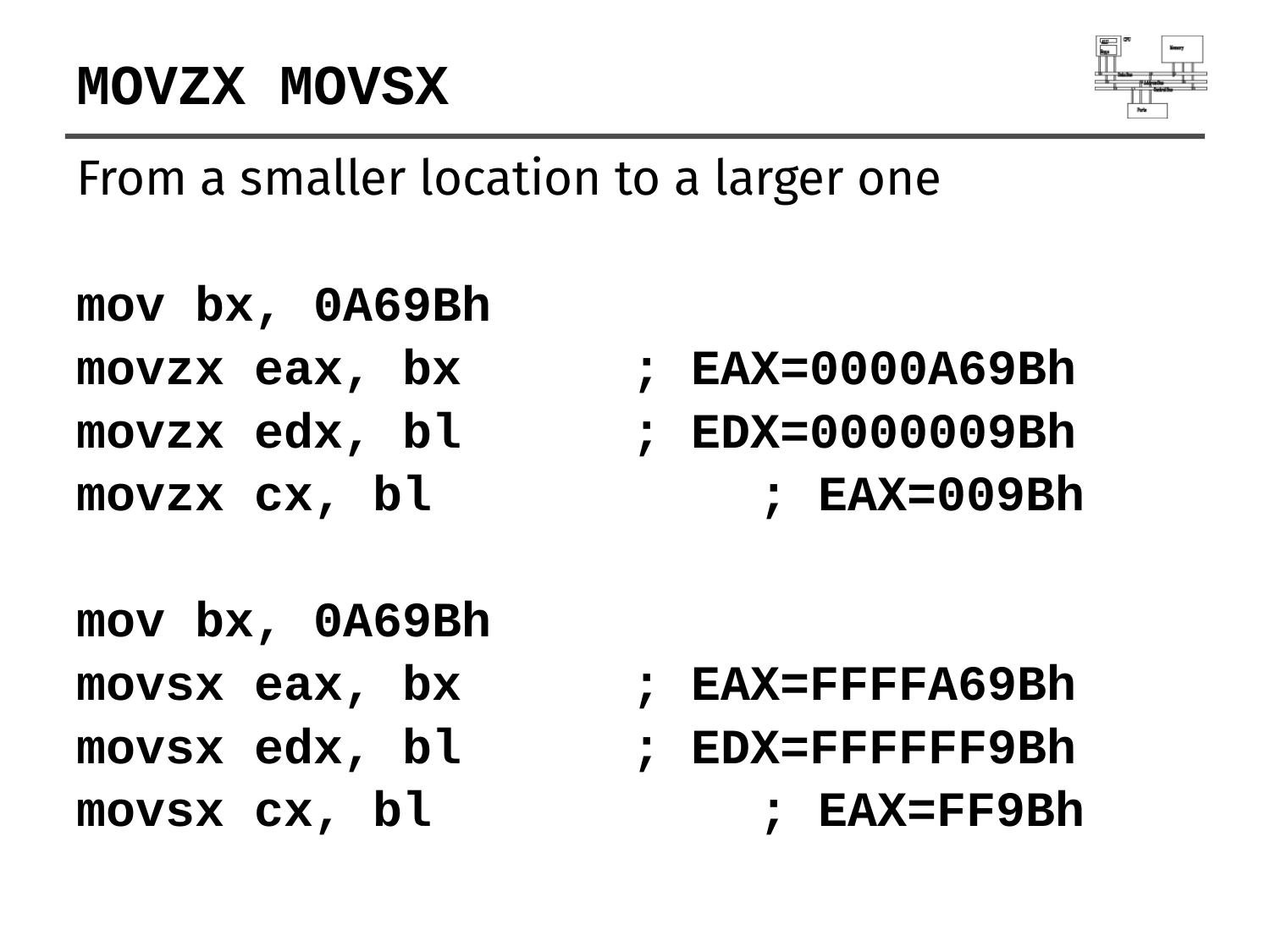

# MOVZX MOVSX
From a smaller location to a larger one

mov bx, 0A69Bh
movzx eax, bx		; EAX=0000A69Bh
movzx edx, bl		; EDX=0000009Bh
movzx cx, bl			; EAX=009Bh

mov bx, 0A69Bh
movsx eax, bx		; EAX=FFFFA69Bh
movsx edx, bl		; EDX=FFFFFF9Bh
movsx cx, bl			; EAX=FF9Bh